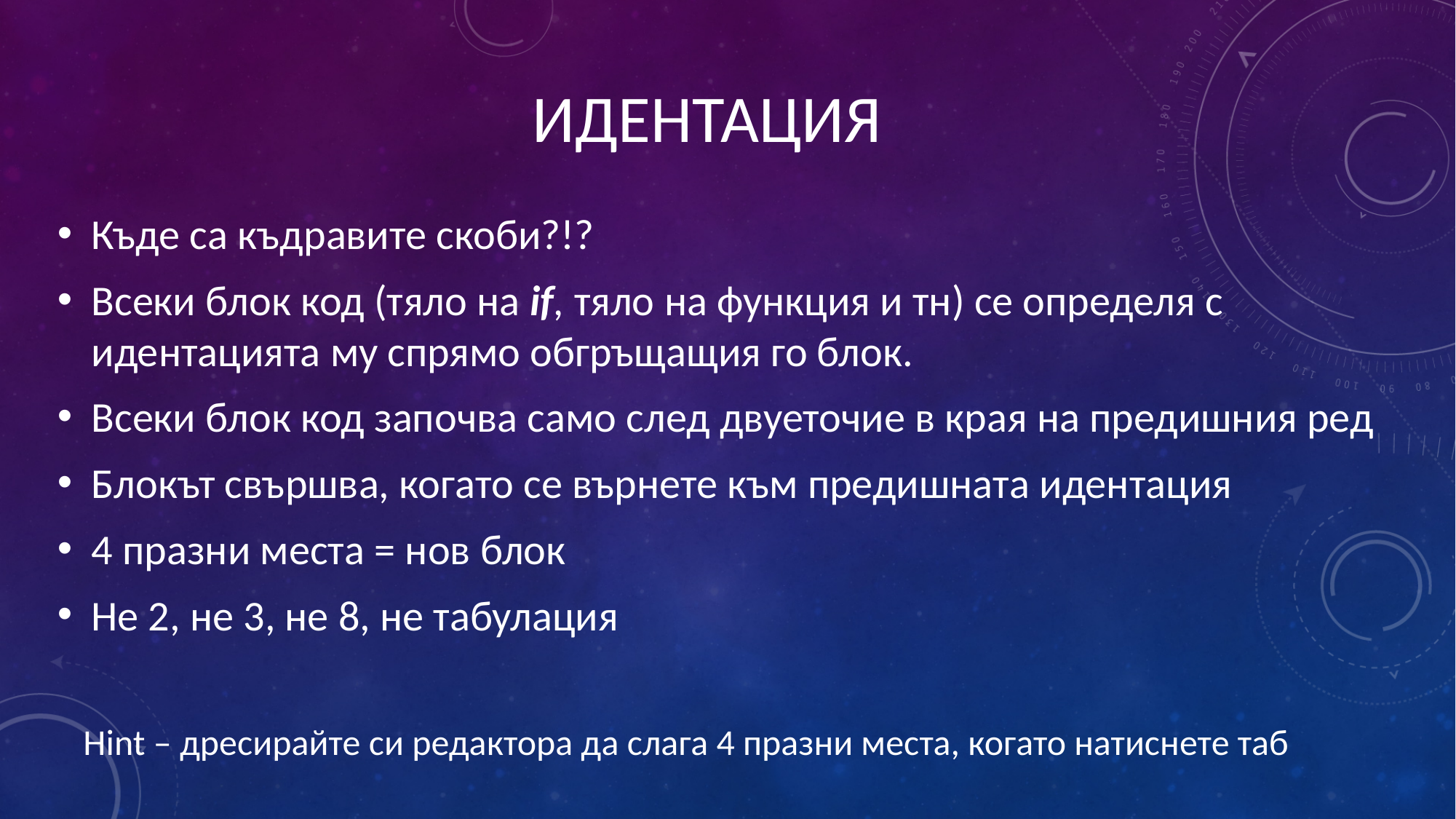

Идентация
Къде са къдравите скоби?!?
Всеки блок код (тяло на if, тяло на функция и тн) се определя с идентацията му спрямо обгръщащия го блок.
Всеки блок код започва само след двуеточие в края на предишния ред
Блокът свършва, когато се върнете към предишната идентация
4 празни места = нов блок
Не 2, не 3, не 8, не табулация
Hint – дресирайте си редактора да слага 4 празни места, когато натиснете таб